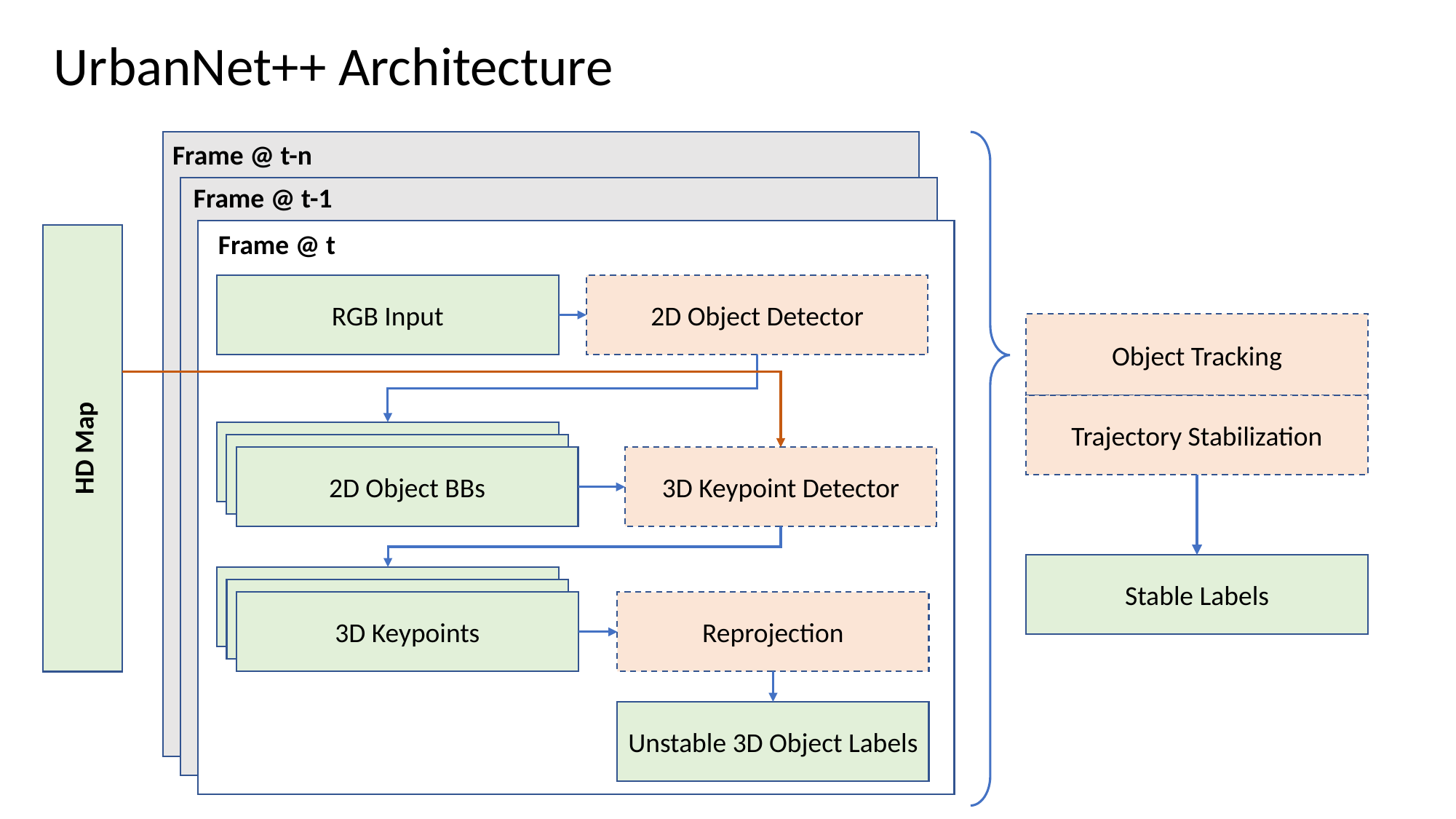

# UrbanNet++ Architecture

Frame @ t-n
Frame @ t-1

Frame @ t
RGB Input
2D Object Detector
Object Tracking
Trajectory Stabilization
HD Map
2D Object BBs
2D Object BBs
2D Object BBs
3D Keypoint Detector
Stable Labels
2D Object BBs
2D Object BBs
3D Keypoints
Reprojection
Unstable 3D Object Labels